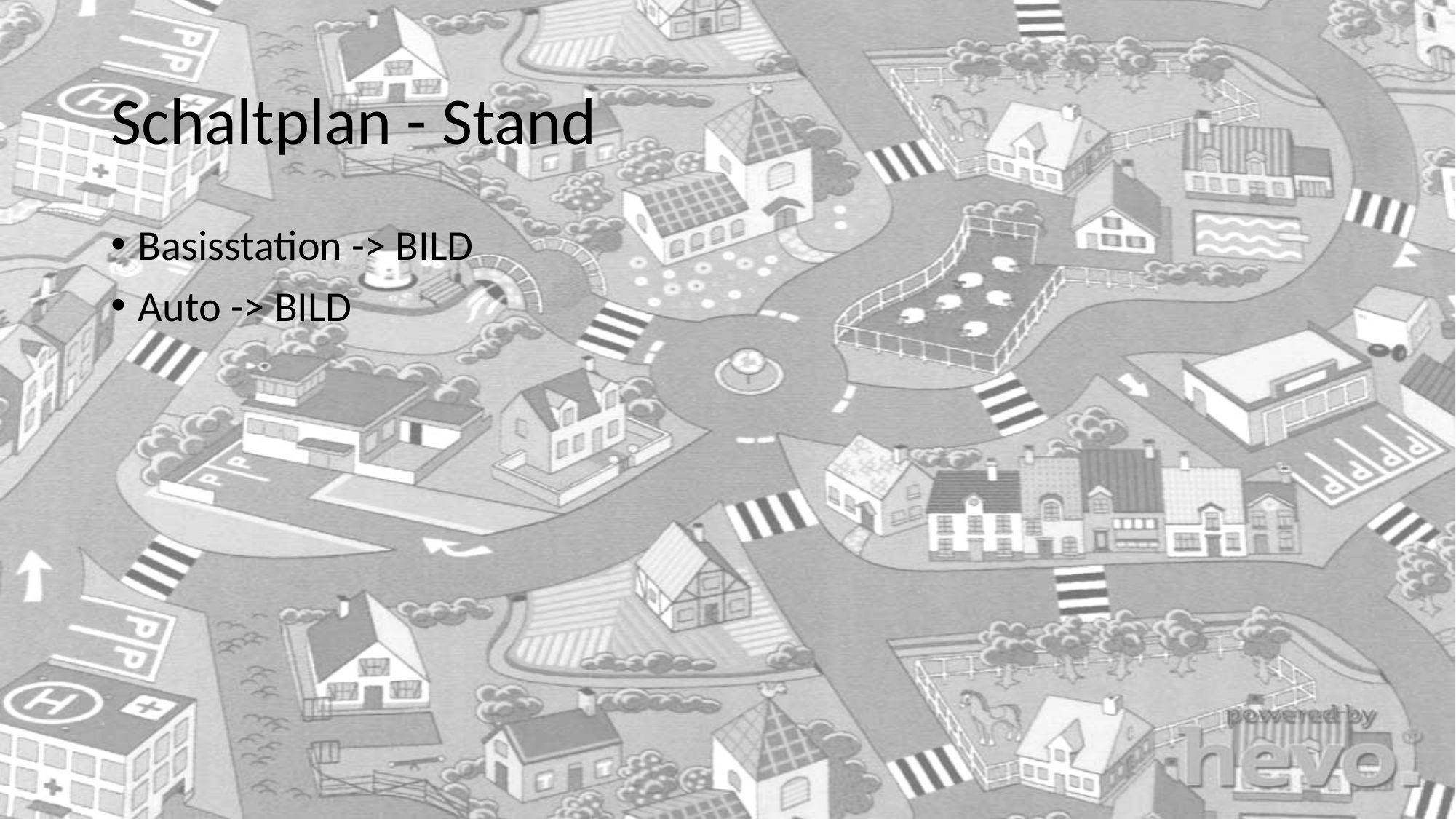

# Schaltplan - Stand
Basisstation -> BILD
Auto -> BILD